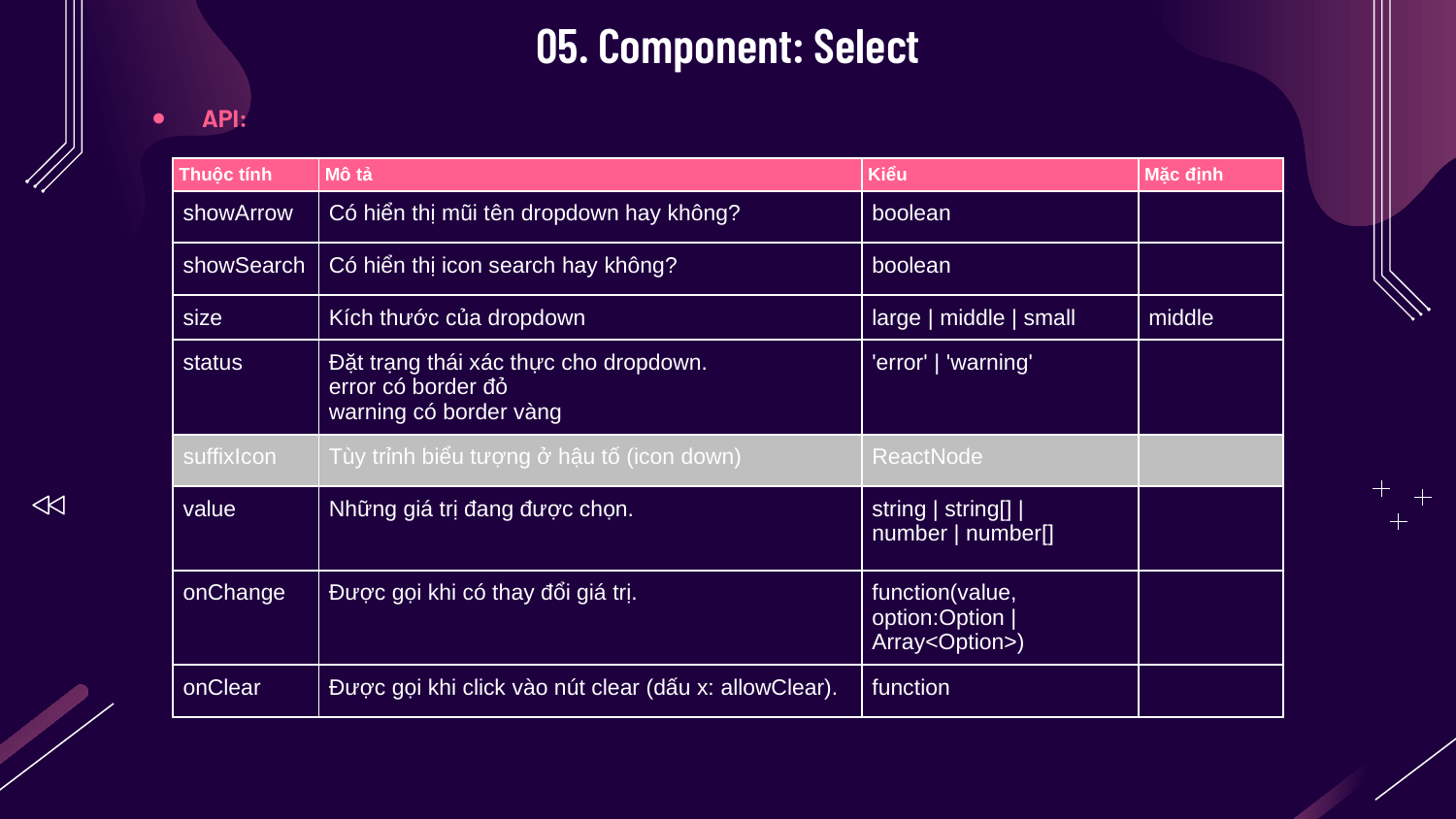

# 05. Component: Select
API:
| Thuộc tính | Mô tả | Kiểu | Mặc định |
| --- | --- | --- | --- |
| showArrow | Có hiển thị mũi tên dropdown hay không? | boolean |  |
| showSearch | Có hiển thị icon search hay không? | boolean |  |
| size | Kích thước của dropdown | large | middle | small | middle |
| status | Đặt trạng thái xác thực cho dropdown. error có border đỏ warning có border vàng | 'error' | 'warning' |  |
| suffixIcon | Tùy trỉnh biểu tượng ở hậu tố (icon down) | ReactNode |  |
| value | Những giá trị đang được chọn. | string | string[] | number | number[] |  |
| onChange | Được gọi khi có thay đổi giá trị. | function(value, option:Option | Array<Option>) |  |
| onClear | Được gọi khi click vào nút clear (dấu x: allowClear). | function |  |